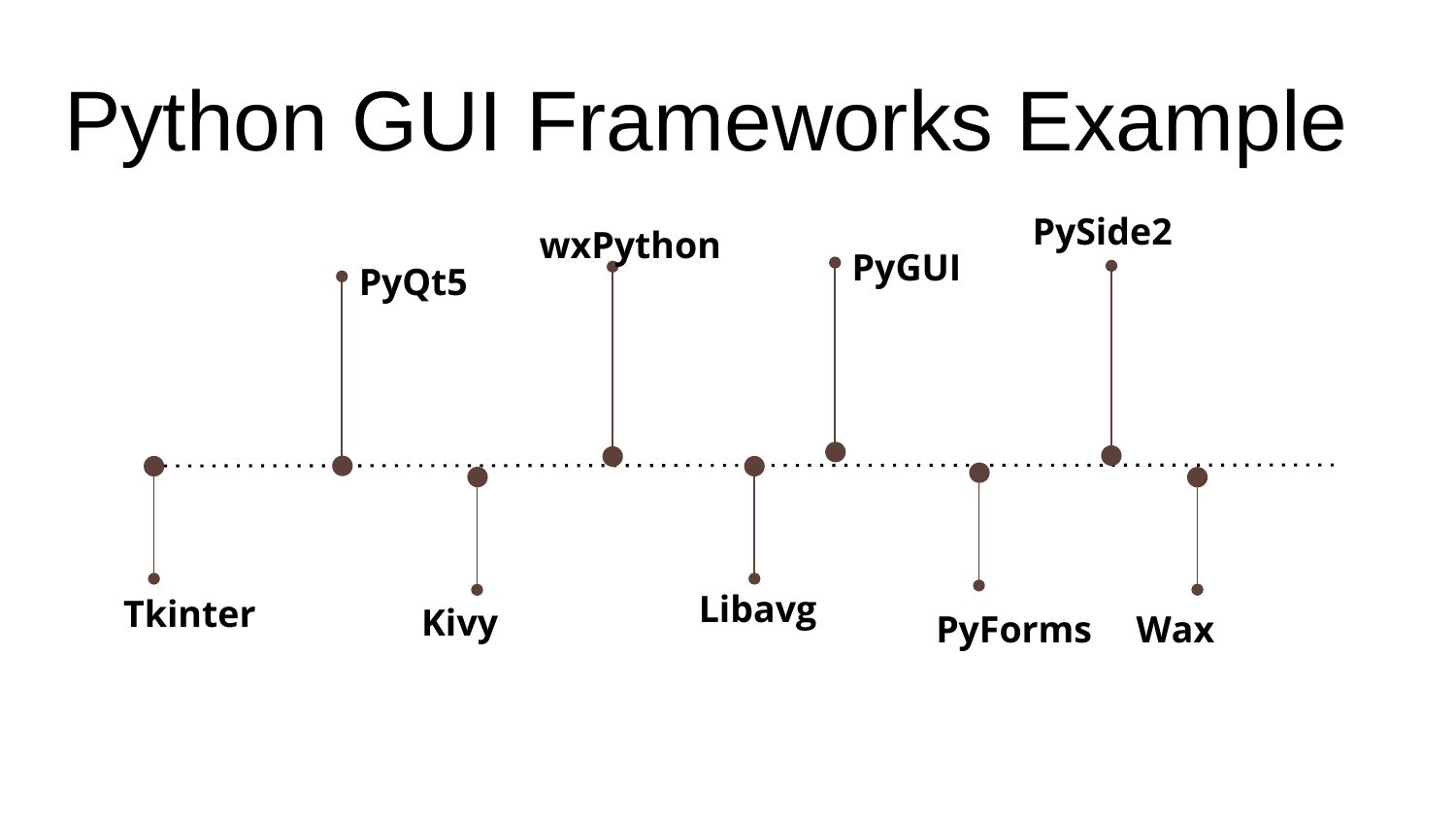

# Python GUI Frameworks Example
PySide2
wxPython

PyGUI

PyQt5

Libavg
 Tkinter

Kivy
PyForms
Wax